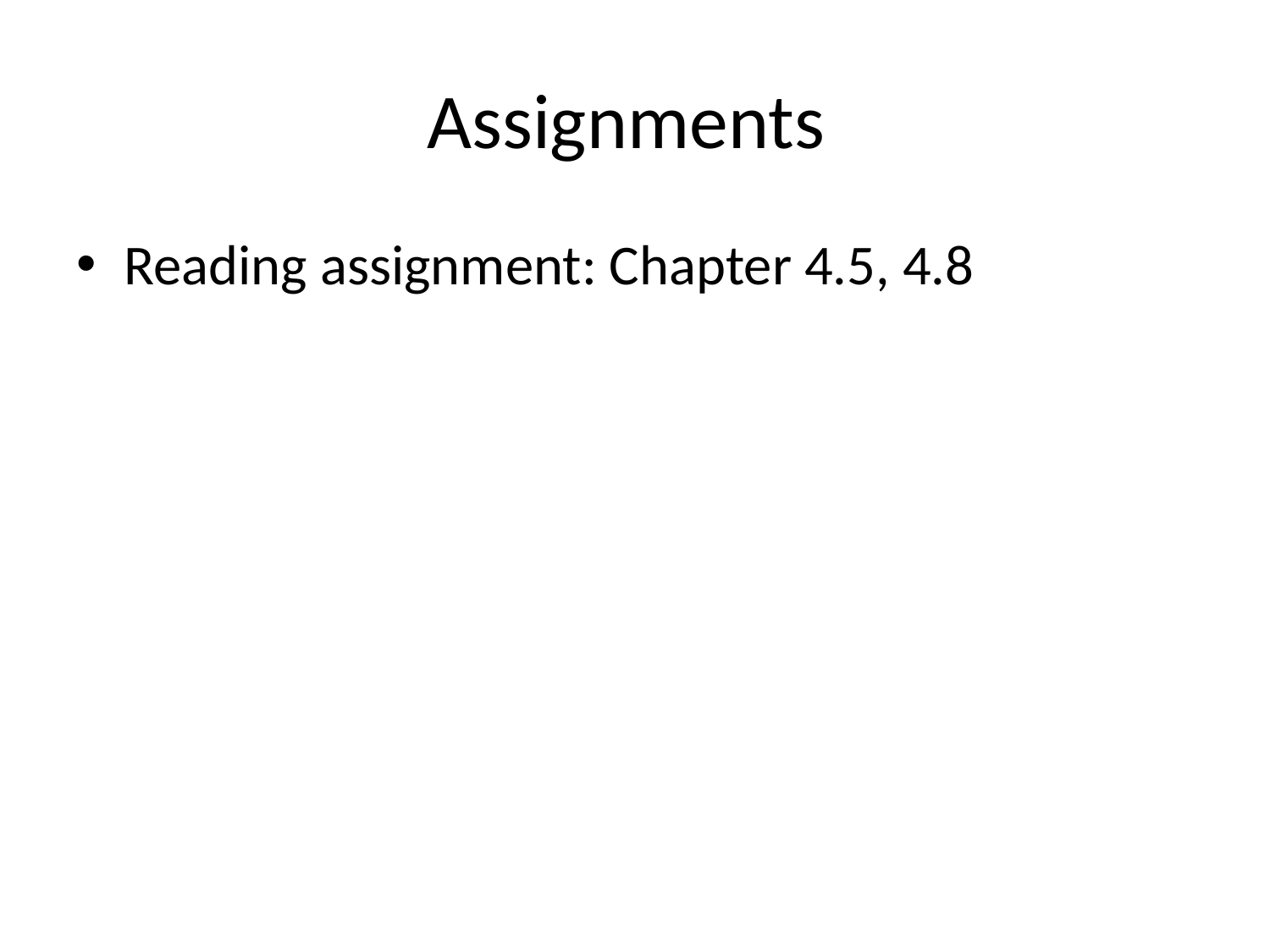

# Assignments
Reading assignment: Chapter 4.5, 4.8